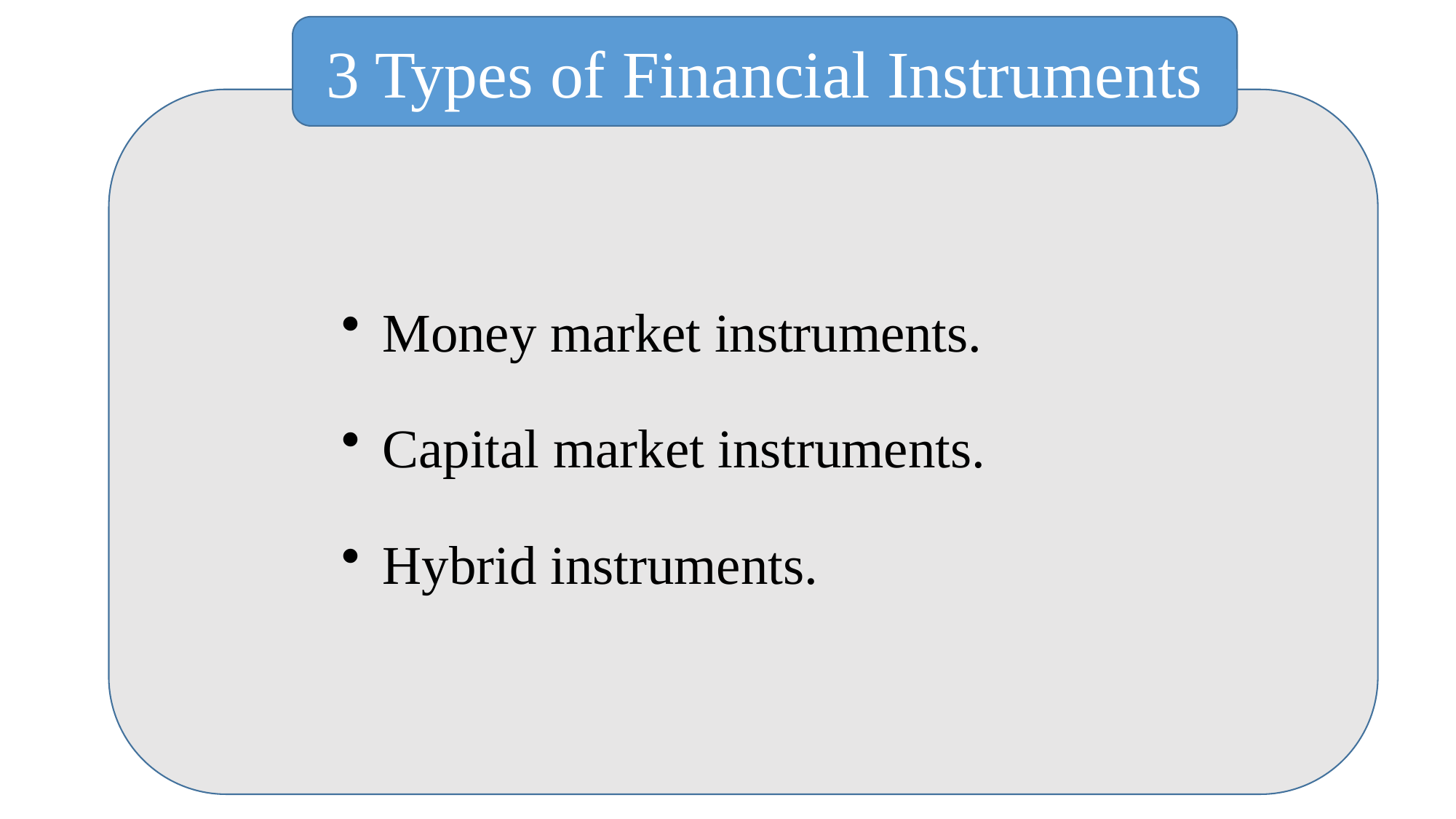

3 Types of Financial Instruments

Money market instruments.
Capital market instruments.
Hybrid instruments.